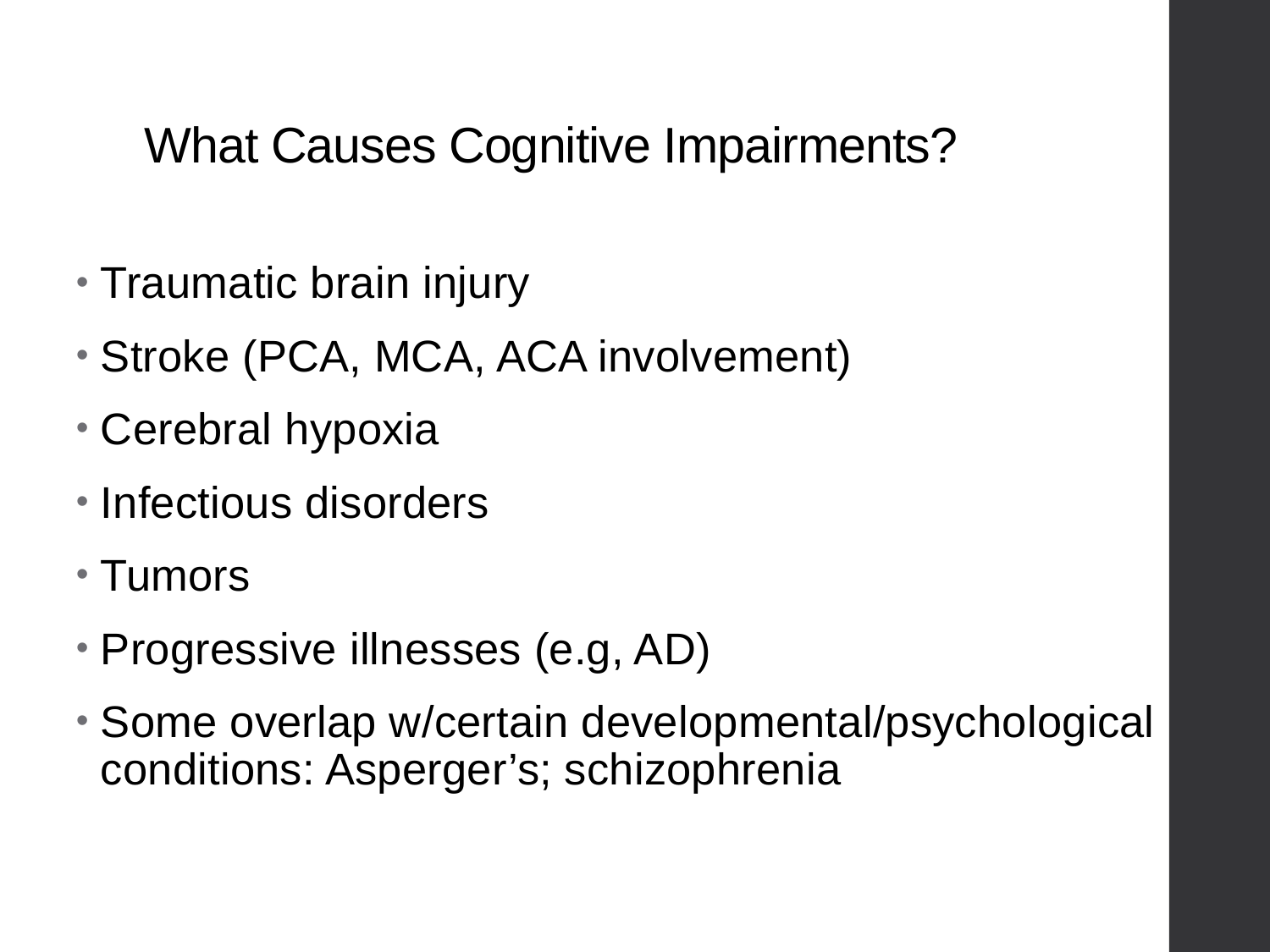

# What Causes Cognitive Impairments?
Traumatic brain injury
Stroke (PCA, MCA, ACA involvement)
Cerebral hypoxia
Infectious disorders
Tumors
Progressive illnesses (e.g, AD)
Some overlap w/certain developmental/psychological conditions: Asperger’s; schizophrenia